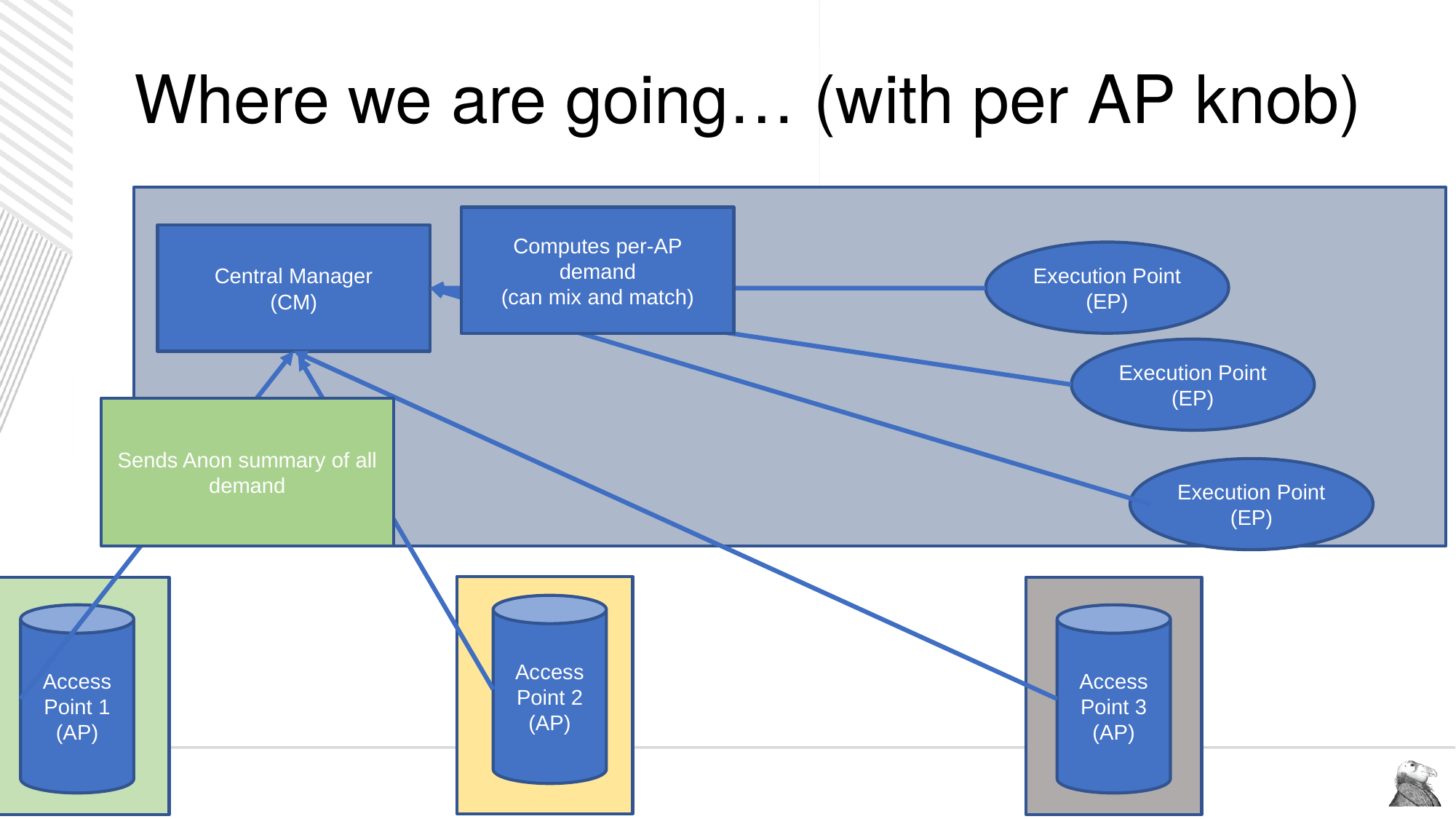

# Where we are going… (with per AP knob)

Computes per-AP demand
(can mix and match)
Central Manager
(CM)
Execution Point
(EP)
Execution Point
(EP)
Sends Anon summary of all demand
Execution Point
(EP)

Access
Point 2
(AP)
Access
Point 1
(AP)
Access
Point 3
(AP)